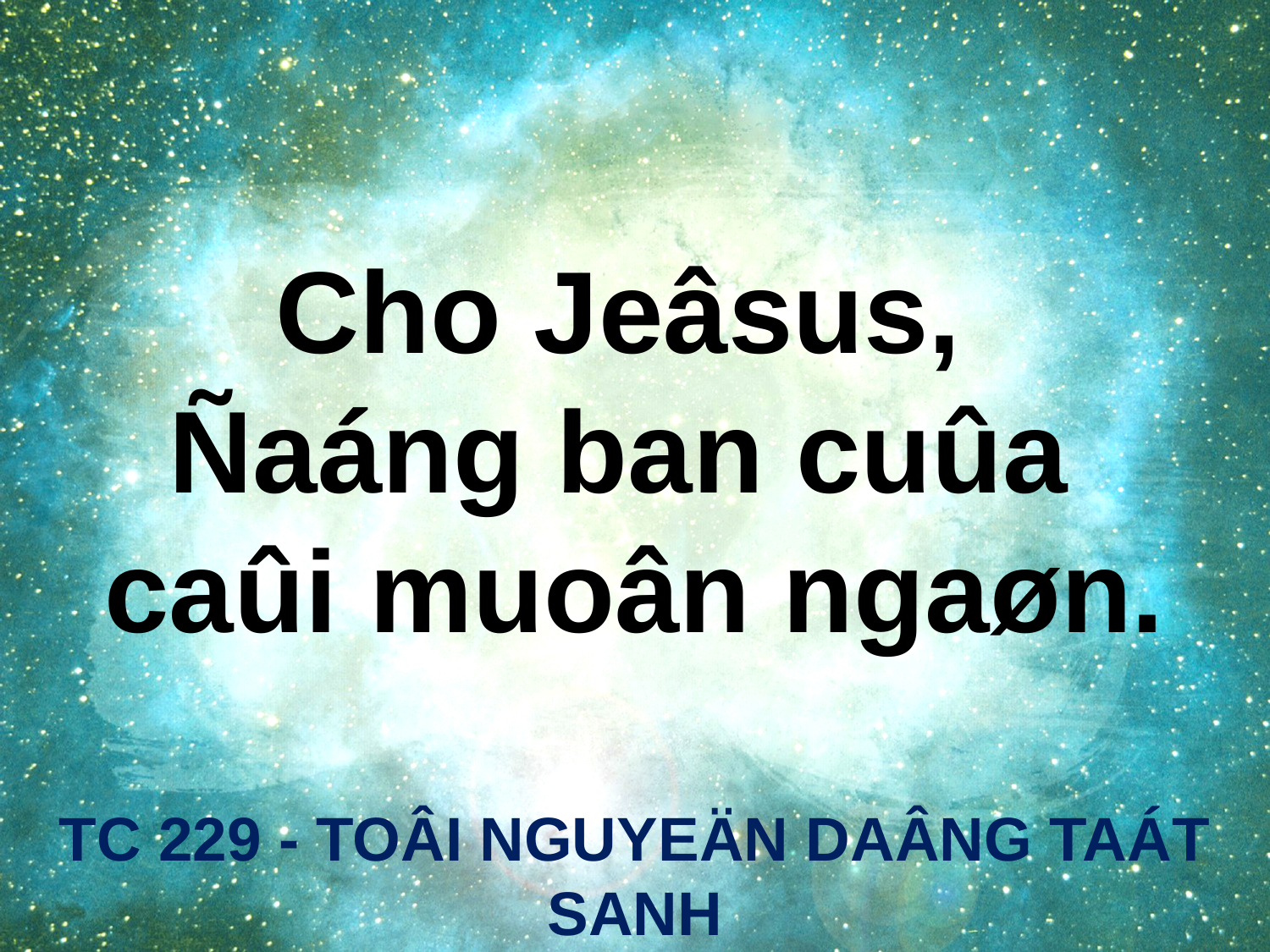

Cho Jeâsus,
Ñaáng ban cuûa
caûi muoân ngaøn.
TC 229 - TOÂI NGUYEÄN DAÂNG TAÁT SANH